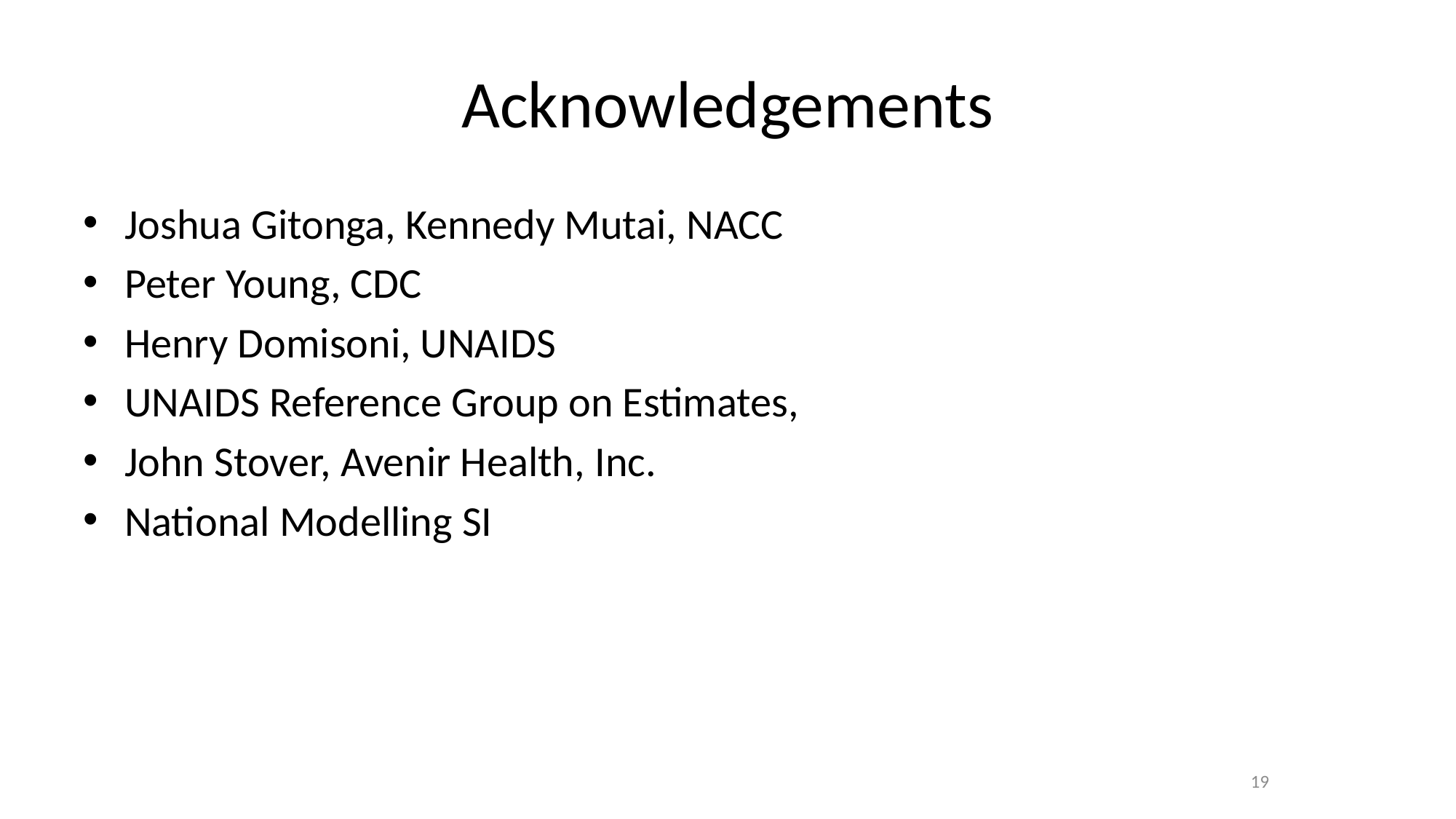

# Acknowledgements
Joshua Gitonga, Kennedy Mutai, NACC
Peter Young, CDC
Henry Domisoni, UNAIDS
UNAIDS Reference Group on Estimates,
John Stover, Avenir Health, Inc.
National Modelling SI

19